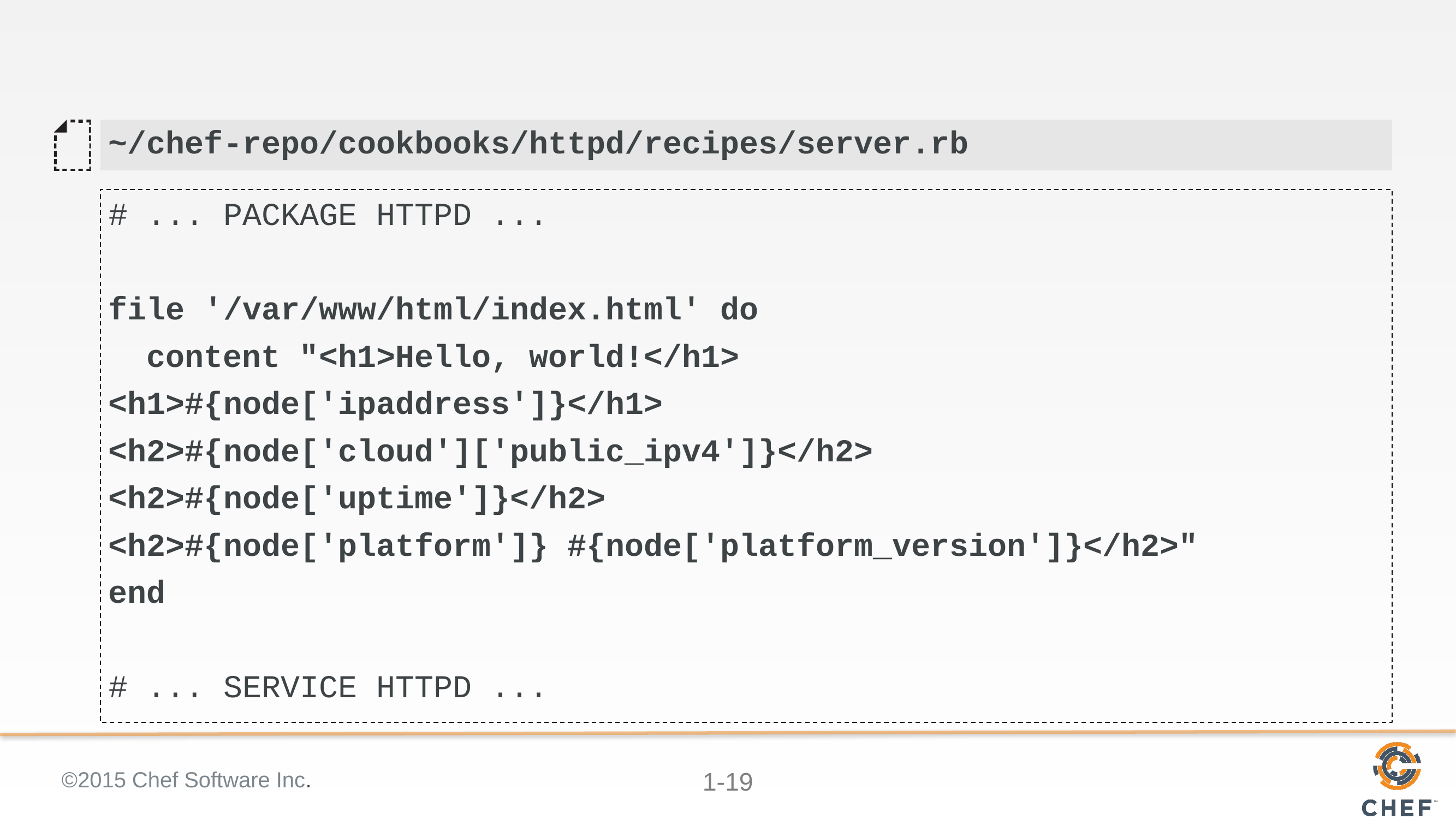

#
~/chef-repo/cookbooks/httpd/recipes/server.rb
# ... PACKAGE HTTPD ...

file '/var/www/html/index.html' do
  content "<h1>Hello, world!</h1>
<h1>#{node['ipaddress']}</h1>
<h2>#{node['cloud']['public_ipv4']}</h2>
<h2>#{node['uptime']}</h2>
<h2>#{node['platform']} #{node['platform_version']}</h2>"
end

# ... SERVICE HTTPD ...